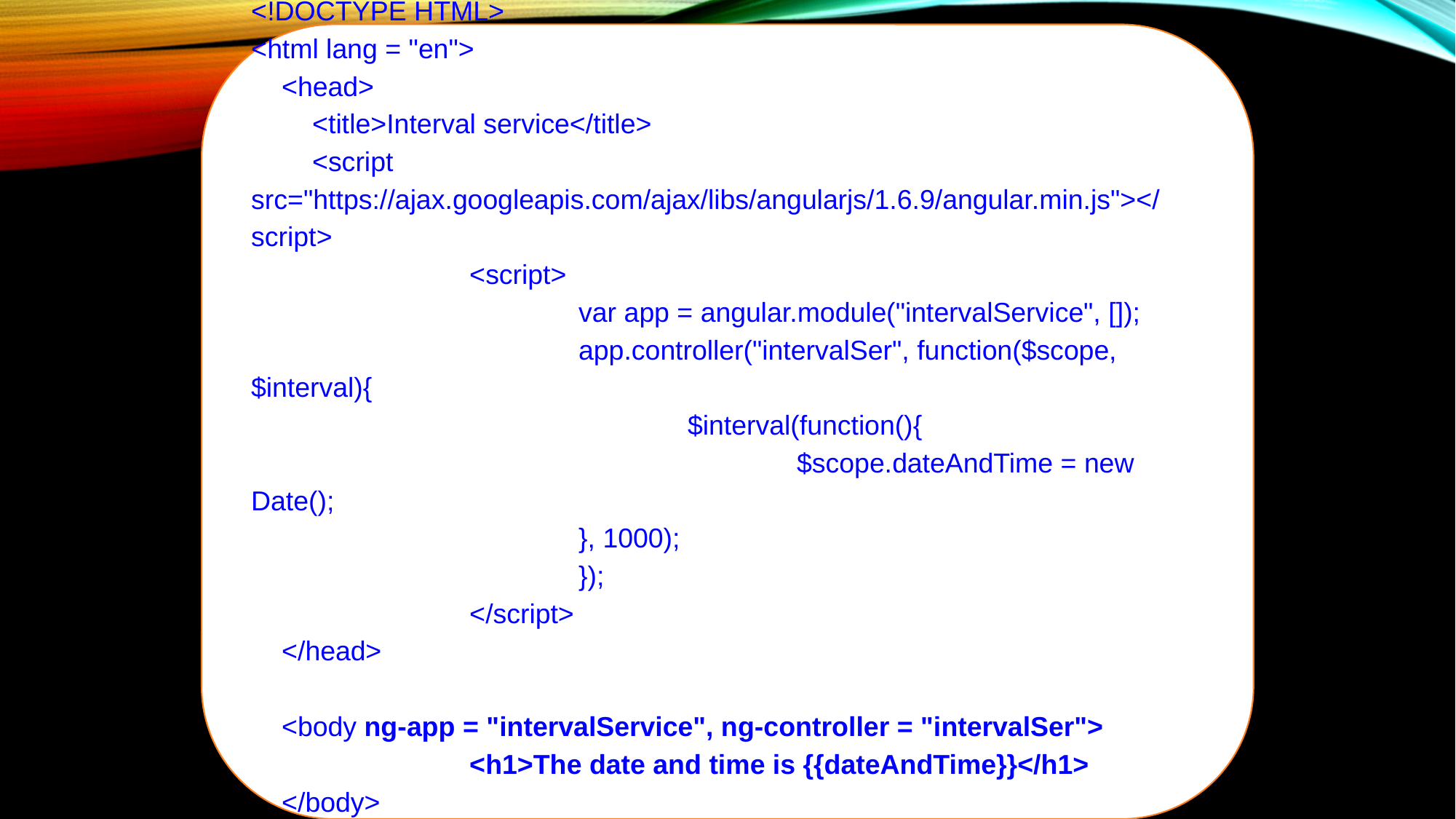

<!DOCTYPE HTML>
<html lang = "en">
    <head>
        <title>Interval service</title>
        <script src="https://ajax.googleapis.com/ajax/libs/angularjs/1.6.9/angular.min.js"></script>
		<script>
			var app = angular.module("intervalService", []);
			app.controller("intervalSer", function($scope, $interval){
               			$interval(function(){
                    				$scope.dateAndTime = new Date();
                		}, 1000);
			});
		</script>
    </head>

    <body ng-app = "intervalService", ng-controller = "intervalSer">
		<h1>The date and time is {{dateAndTime}}</h1>
    </body>
</html>